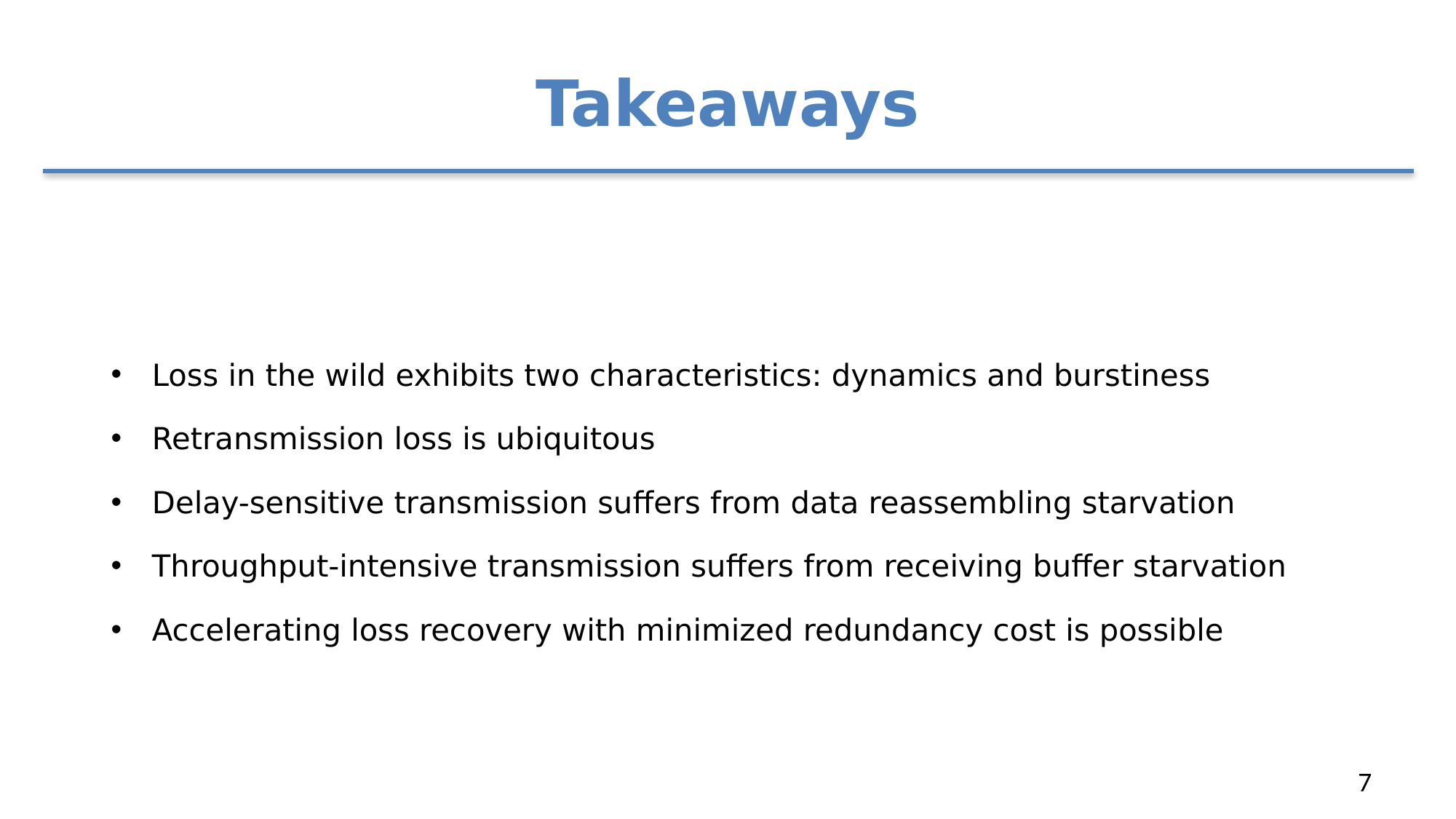

# Takeaways
Loss in the wild exhibits two characteristics: dynamics and burstiness
Retransmission loss is ubiquitous
Delay-sensitive transmission suffers from data reassembling starvation
Throughput-intensive transmission suffers from receiving buffer starvation
Accelerating loss recovery with minimized redundancy cost is possible
7